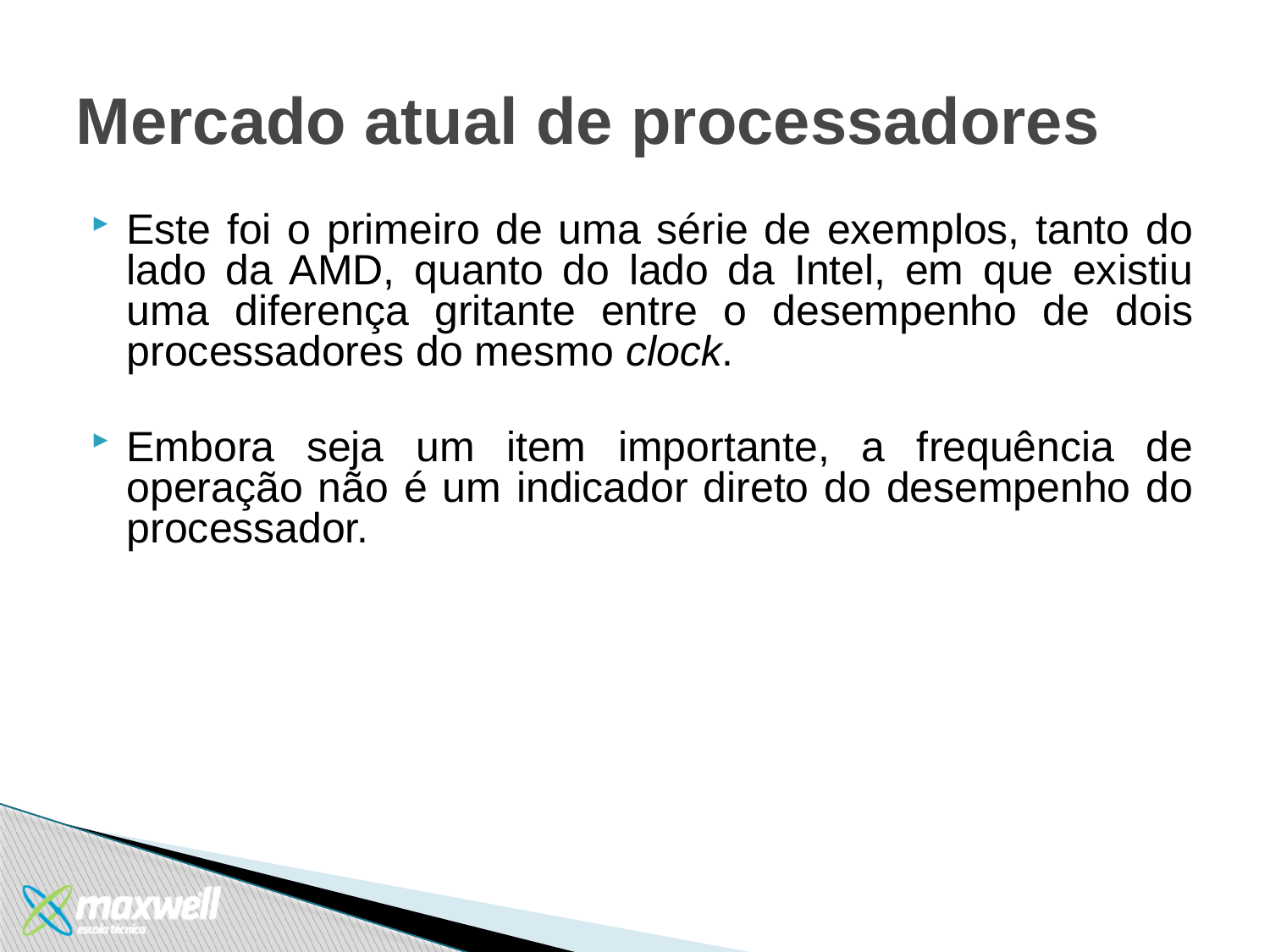

# Mercado atual de processadores
Este foi o primeiro de uma série de exemplos, tanto do lado da AMD, quanto do lado da Intel, em que existiu uma diferença gritante entre o desempenho de dois processadores do mesmo clock.

Embora seja um item importante, a frequência de operação não é um indicador direto do desempenho do processador.